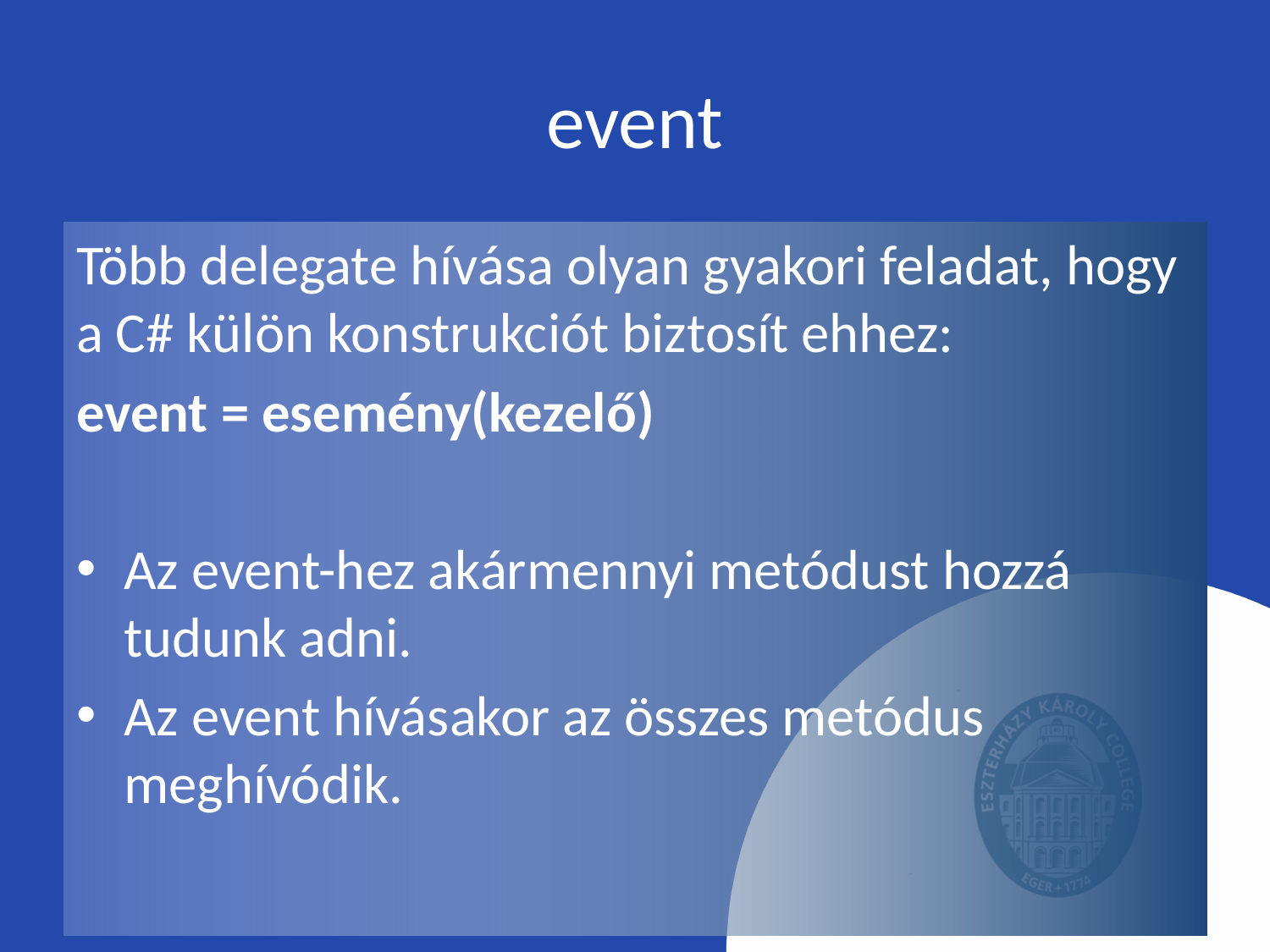

# event
Több delegate hívása olyan gyakori feladat, hogy a C# külön konstrukciót biztosít ehhez:
event = esemény(kezelő)

Az event-hez akármennyi metódust hozzá tudunk adni.
Az event hívásakor az összes metódus meghívódik.